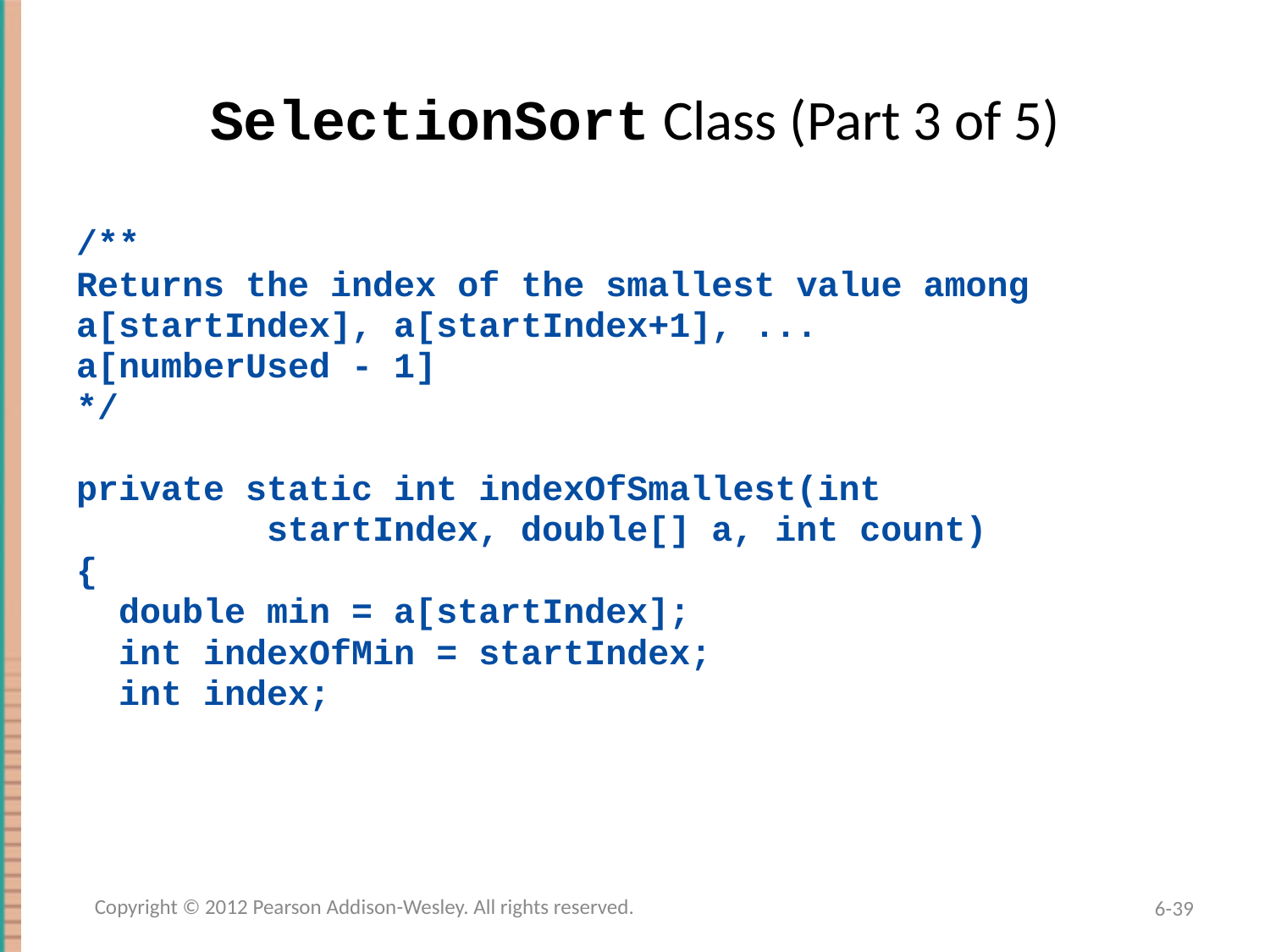

# SelectionSort Class (Part 3 of 5)
/**
Returns the index of the smallest value among
a[startIndex], a[startIndex+1], ...
a[numberUsed - 1]
*/

private static int indexOfSmallest(int
         startIndex, double[] a, int count)
{
  double min = a[startIndex];
  int indexOfMin = startIndex;
  int index;

Copyright © 2012 Pearson Addison-Wesley. All rights reserved.
6-39